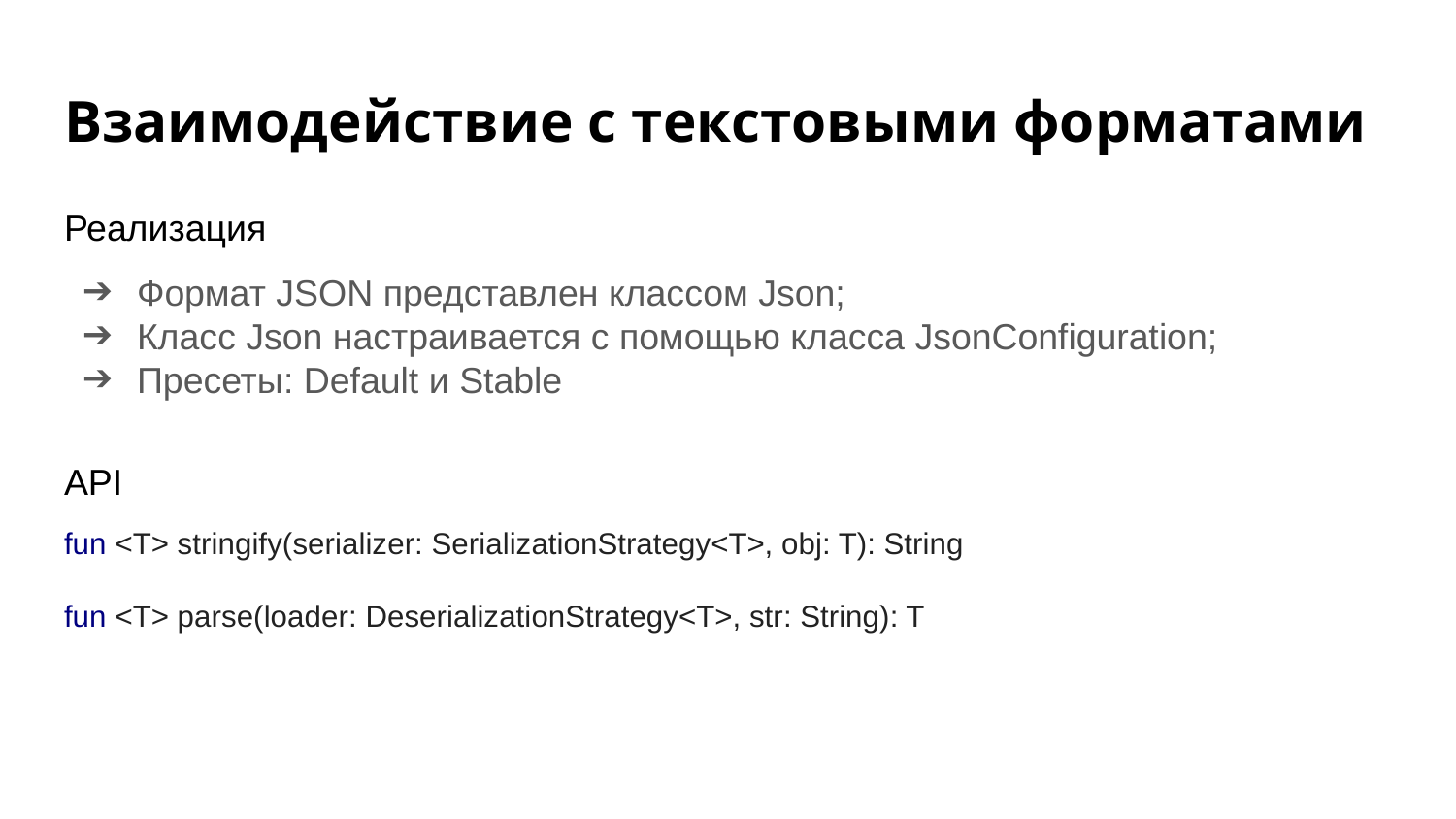

# Взаимодействие с текстовыми форматами
Реализация

Формат JSON представлен классом Json;
Класс Json настраивается с помощью класса JsonConfiguration;
Пресеты: Default и Stable
API

fun <T> stringify(serializer: SerializationStrategy<T>, obj: T): String

fun <T> parse(loader: DeserializationStrategy<T>, str: String): T